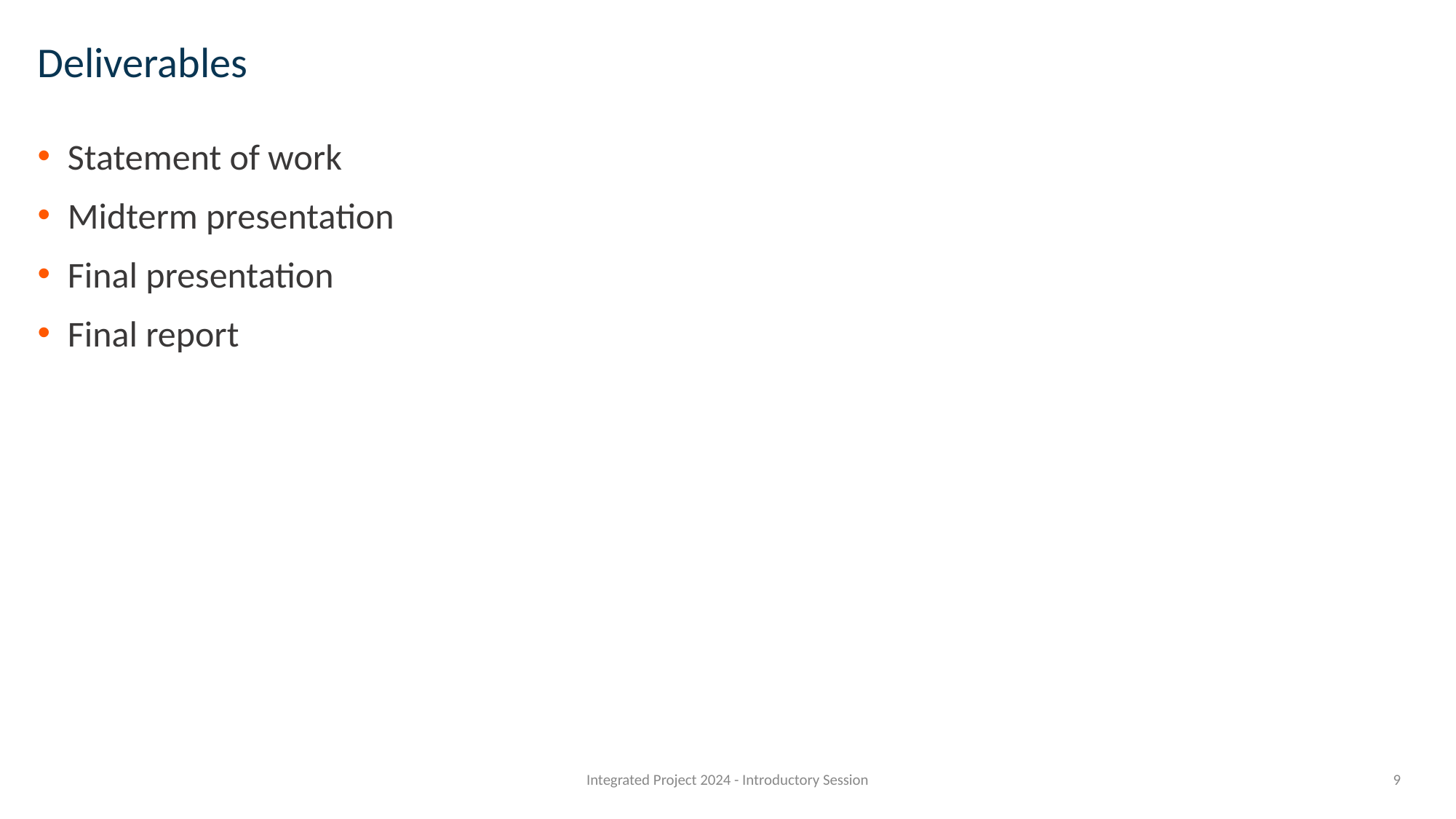

# Deliverables
Statement of work
Midterm presentation
Final presentation
Final report

9
Integrated Project 2024 - Introductory Session